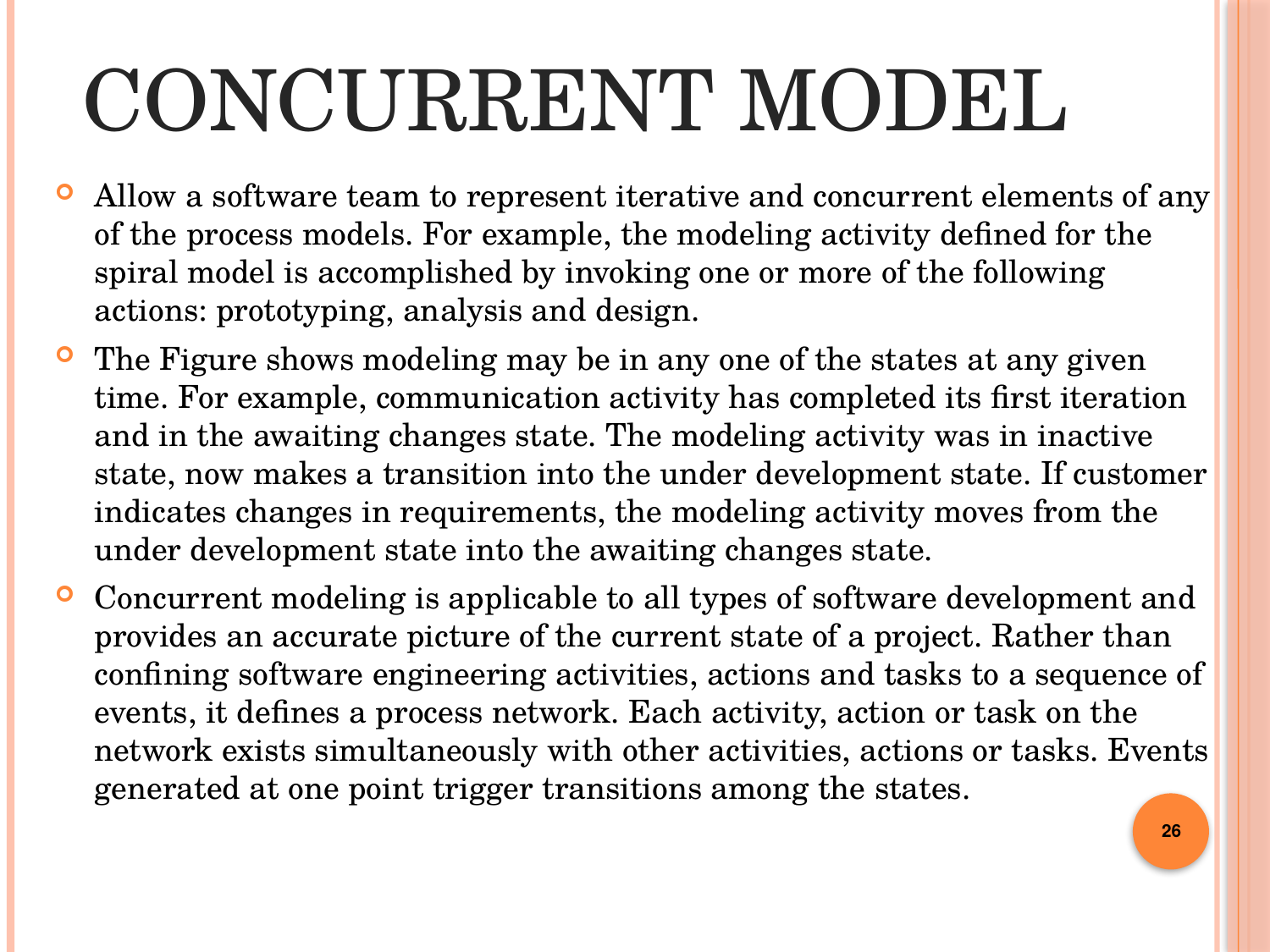

# Concurrent Model
Allow a software team to represent iterative and concurrent elements of any of the process models. For example, the modeling activity defined for the spiral model is accomplished by invoking one or more of the following actions: prototyping, analysis and design.
The Figure shows modeling may be in any one of the states at any given time. For example, communication activity has completed its first iteration and in the awaiting changes state. The modeling activity was in inactive state, now makes a transition into the under development state. If customer indicates changes in requirements, the modeling activity moves from the under development state into the awaiting changes state.
Concurrent modeling is applicable to all types of software development and provides an accurate picture of the current state of a project. Rather than confining software engineering activities, actions and tasks to a sequence of events, it defines a process network. Each activity, action or task on the network exists simultaneously with other activities, actions or tasks. Events generated at one point trigger transitions among the states.
26